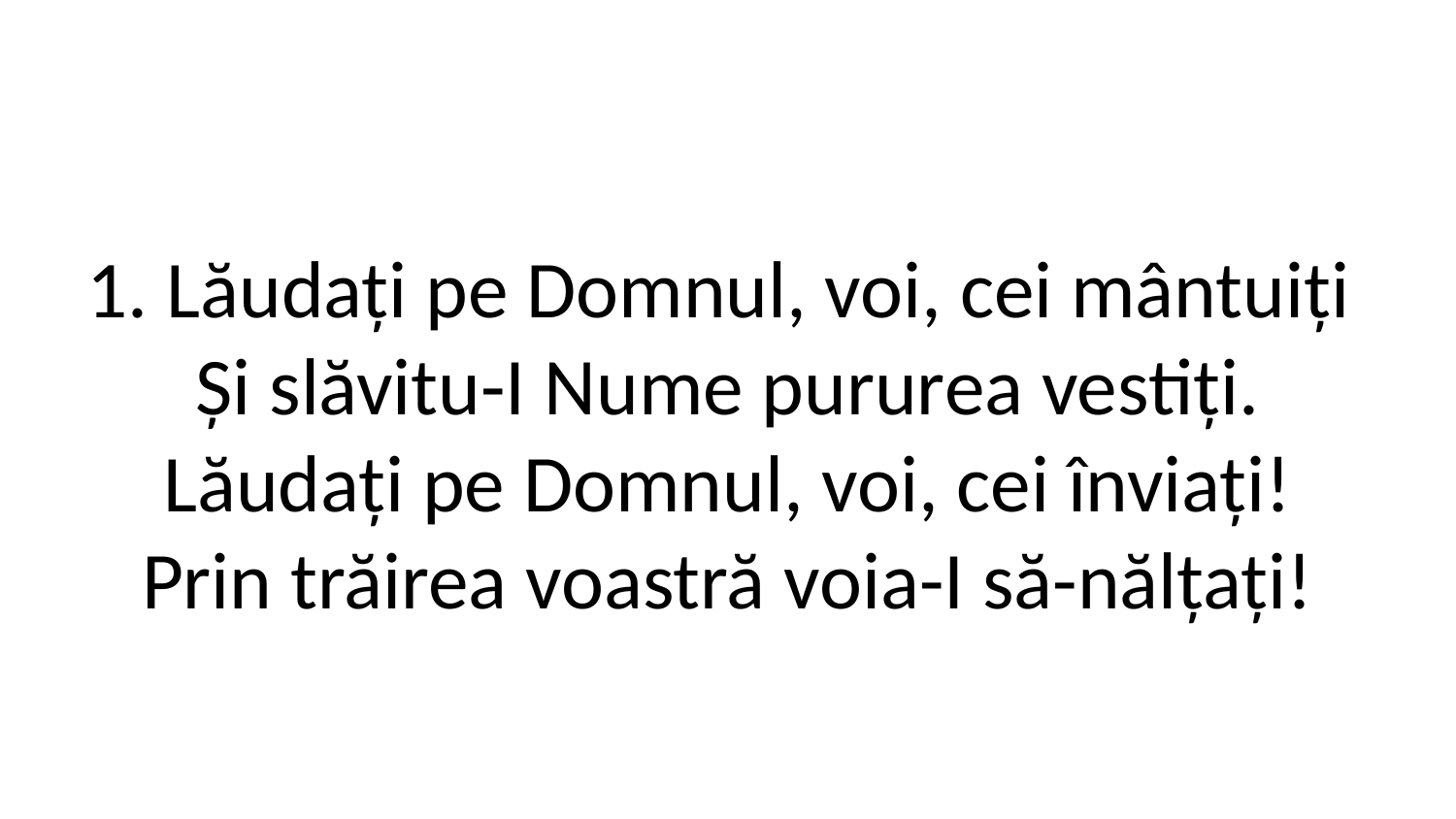

1. Lăudați pe Domnul, voi, cei mântuiți
Și slăvitu-I Nume pururea vestiți.
Lăudați pe Domnul, voi, cei înviați!
Prin trăirea voastră voia-I să-nălțați!